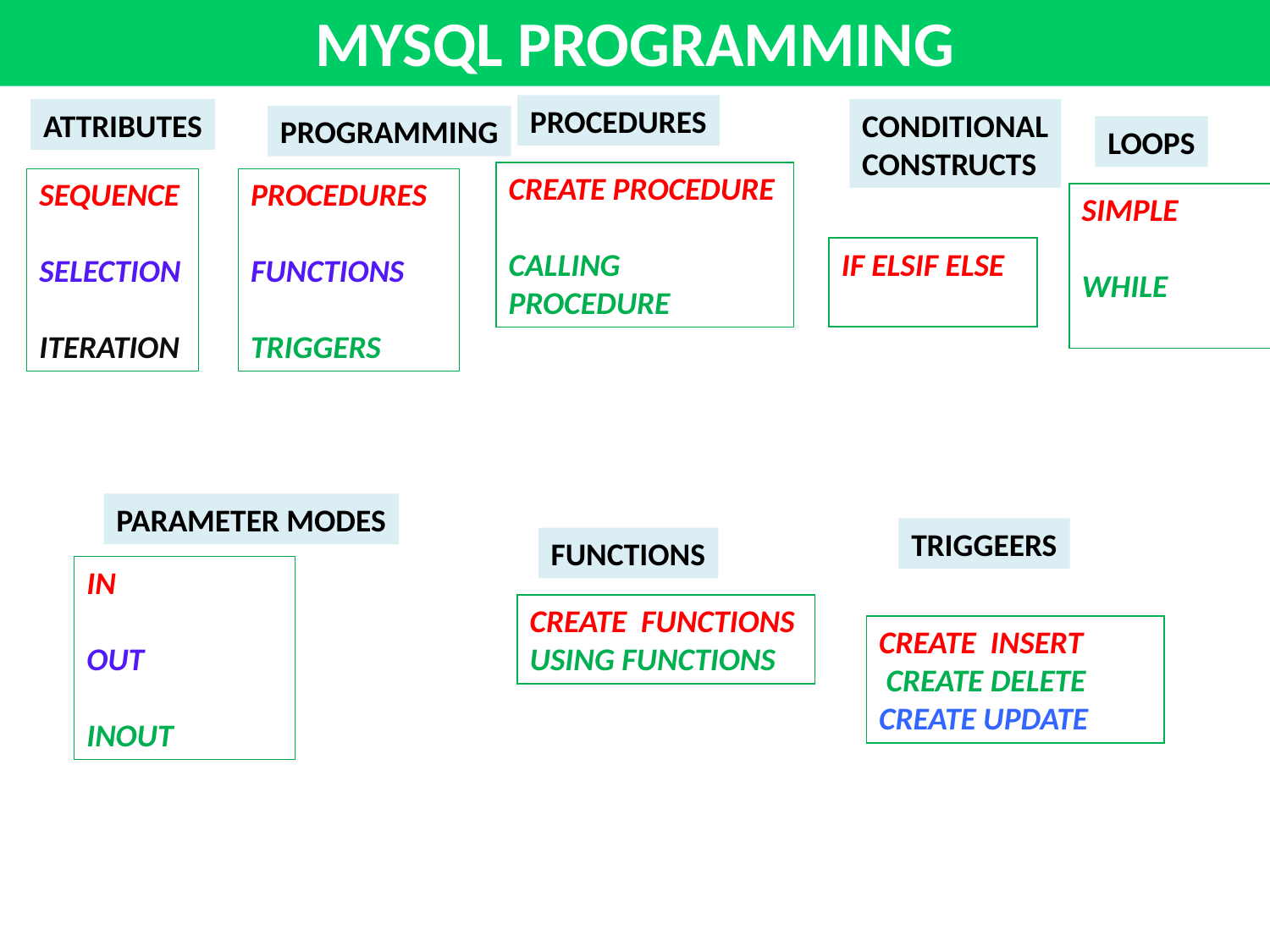

MYSQL PROGRAMMING
PROCEDURES
ATTRIBUTES
CONDITIONAL
CONSTRUCTS
PROGRAMMING
LOOPS
CREATE PROCEDURE

CALLING PROCEDURE
SEQUENCE

SELECTION

ITERATION
PROCEDURES

FUNCTIONS

TRIGGERS
SIMPLE

WHILE

IF ELSIF ELSE

PARAMETER MODES
TRIGGEERS
FUNCTIONS
IN

OUT

INOUT
CREATE  FUNCTIONS  USING FUNCTIONS
CREATE  INSERT
 CREATE DELETE
CREATE UPDATE